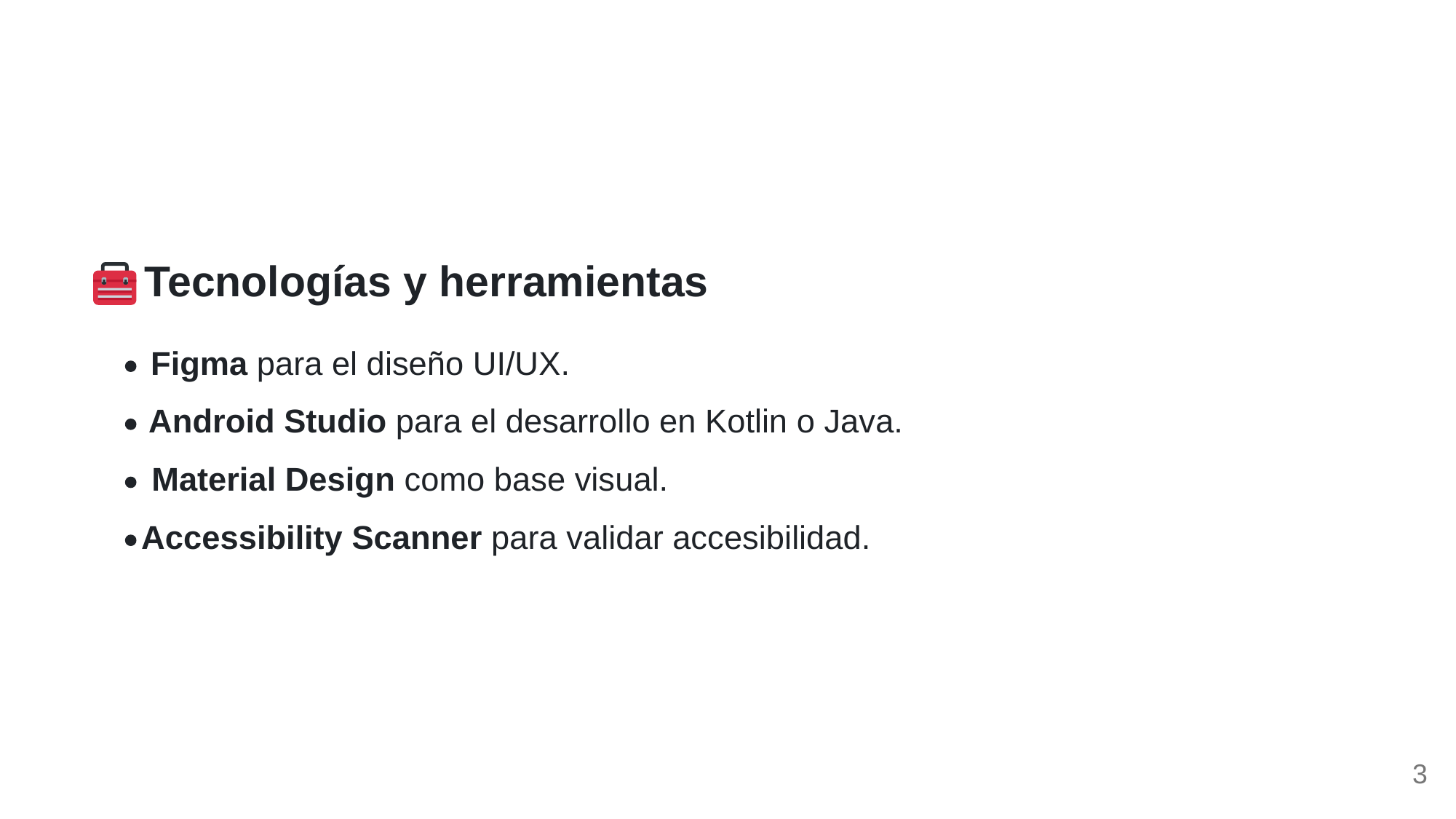

Tecnologías y herramientas

Figma para el diseño UI/UX.

Android Studio para el desarrollo en Kotlin o Java.

Material Design como base visual.

Accessibility Scanner para validar accesibilidad.

3